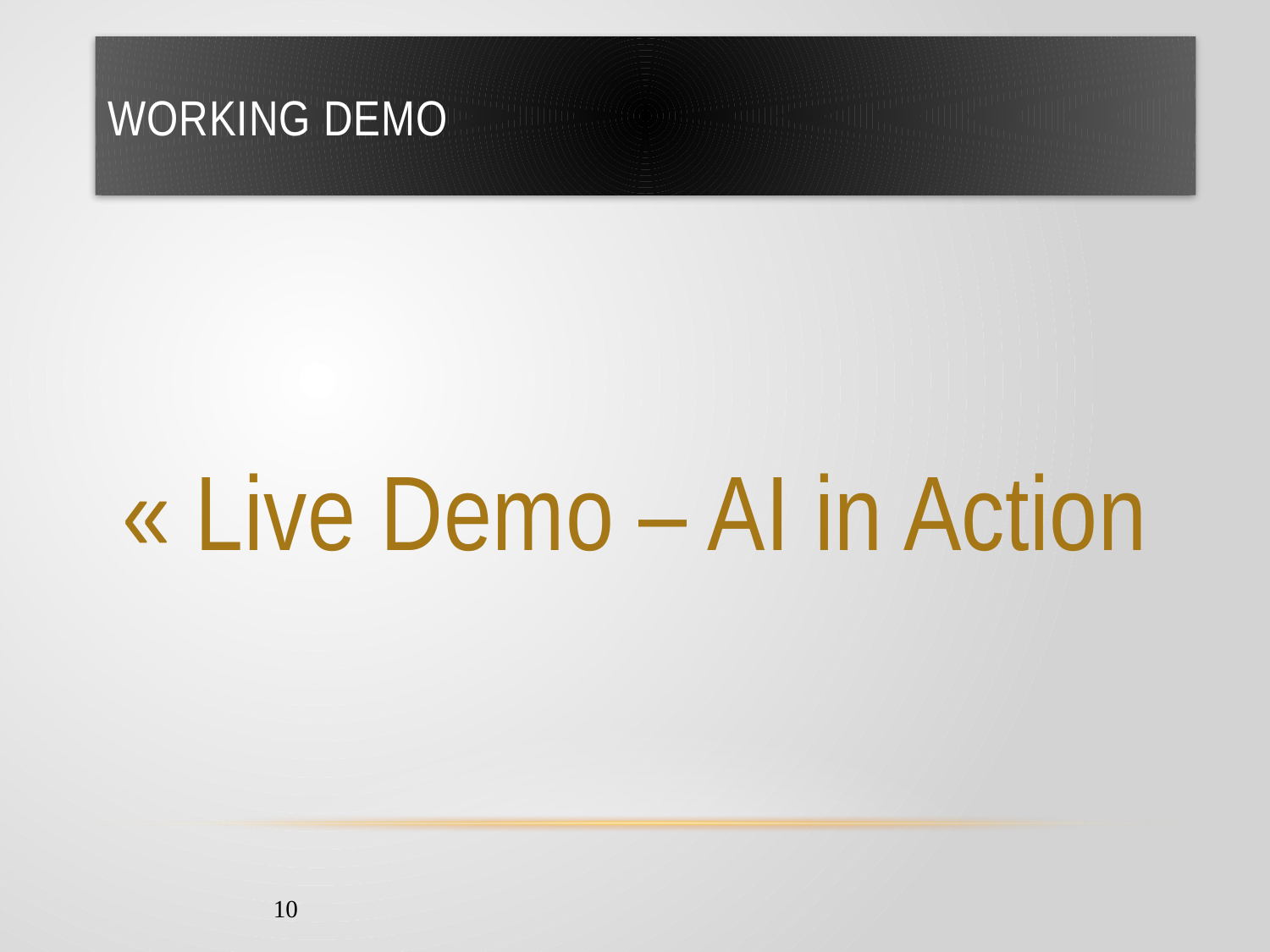

# Working Demo
 « Live Demo – AI in Action
10